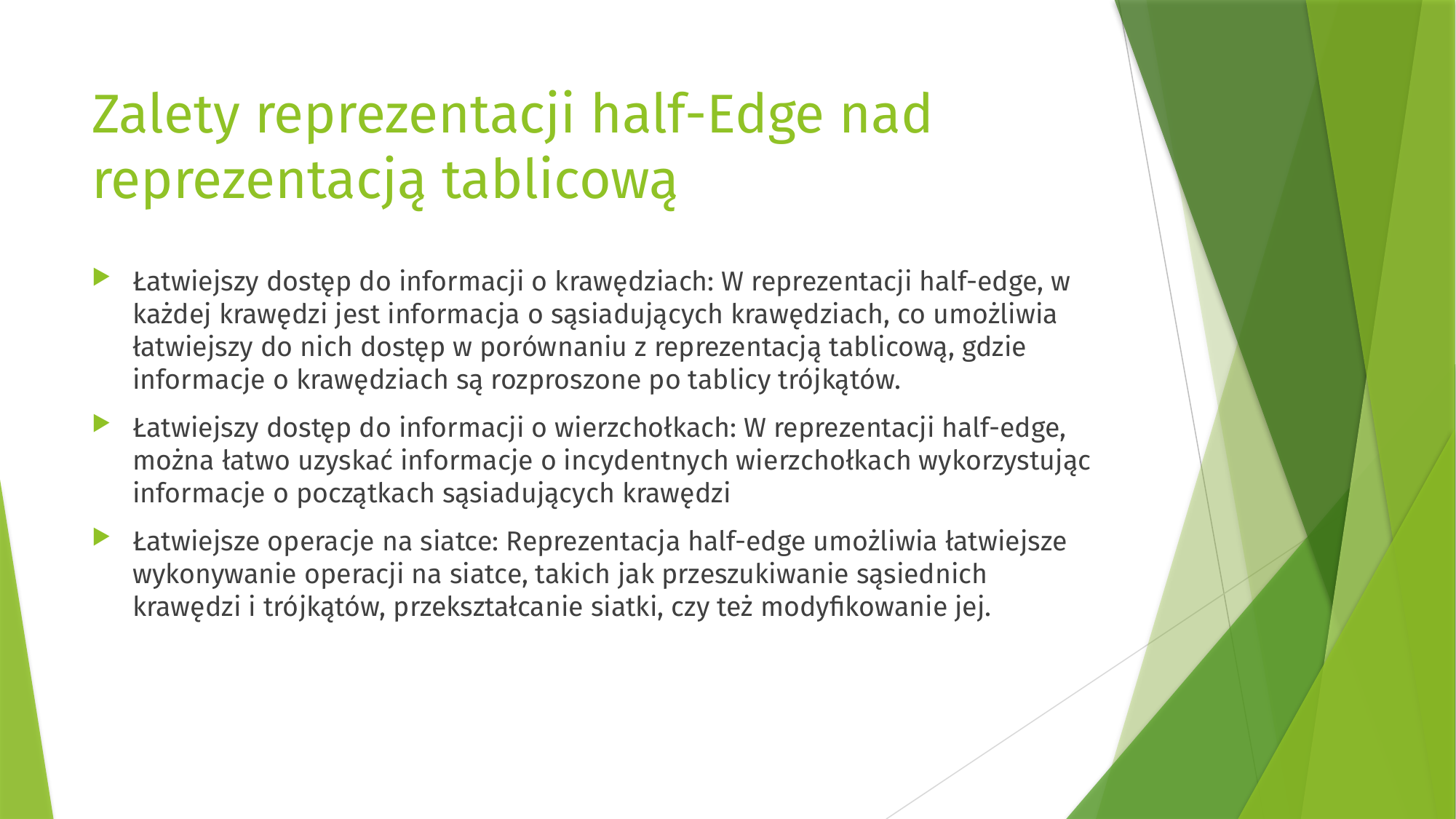

# Zalety reprezentacji half-Edge nad reprezentacją tablicową
Łatwiejszy dostęp do informacji o krawędziach: W reprezentacji half-edge, w każdej krawędzi jest informacja o sąsiadujących krawędziach, co umożliwia łatwiejszy do nich dostęp w porównaniu z reprezentacją tablicową, gdzie informacje o krawędziach są rozproszone po tablicy trójkątów.
Łatwiejszy dostęp do informacji o wierzchołkach: W reprezentacji half-edge, można łatwo uzyskać informacje o incydentnych wierzchołkach wykorzystując informacje o początkach sąsiadujących krawędzi
Łatwiejsze operacje na siatce: Reprezentacja half-edge umożliwia łatwiejsze wykonywanie operacji na siatce, takich jak przeszukiwanie sąsiednich krawędzi i trójkątów, przekształcanie siatki, czy też modyfikowanie jej.